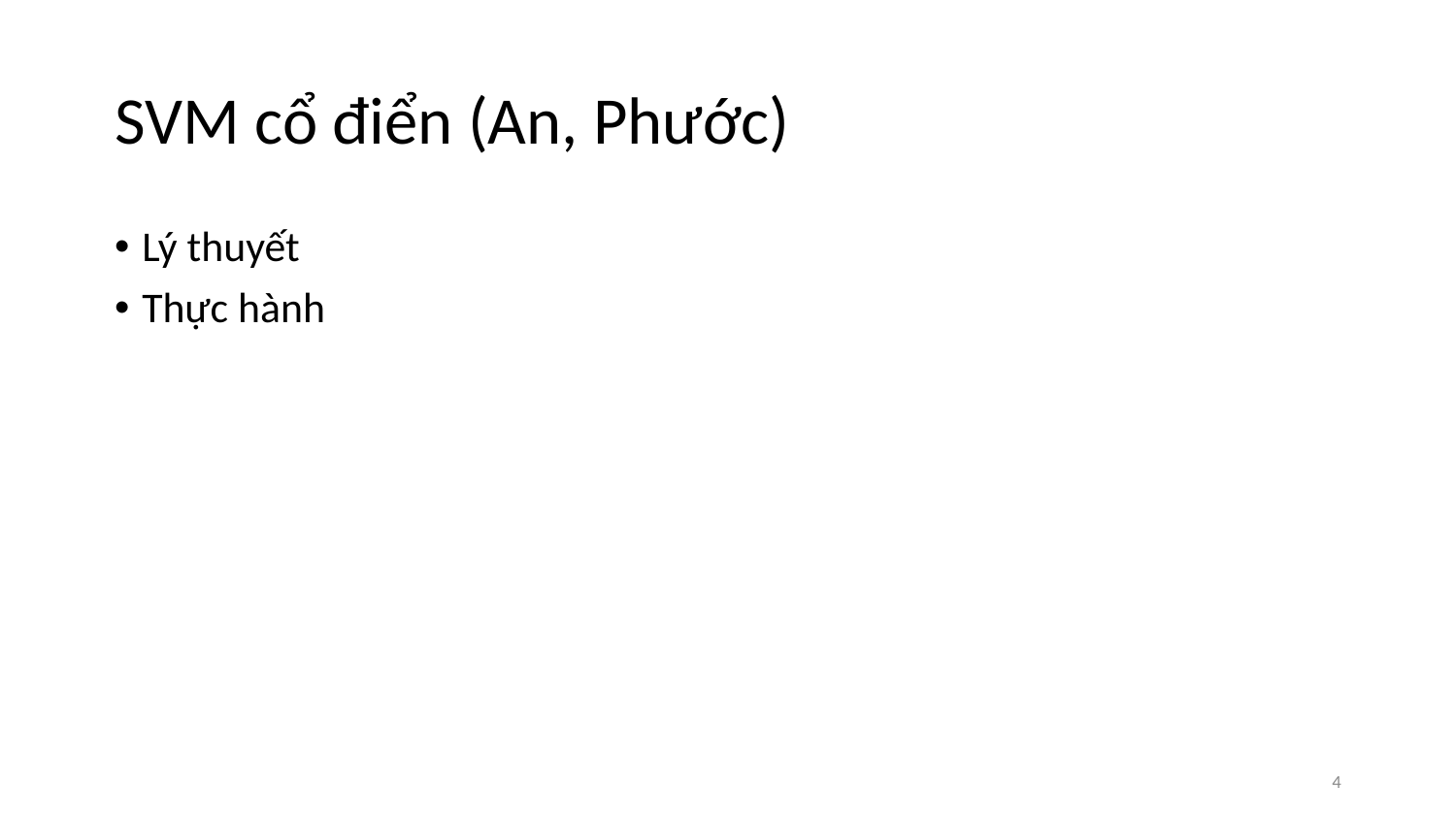

# SVM cổ điển (An, Phước)
Lý thuyết
Thực hành
4